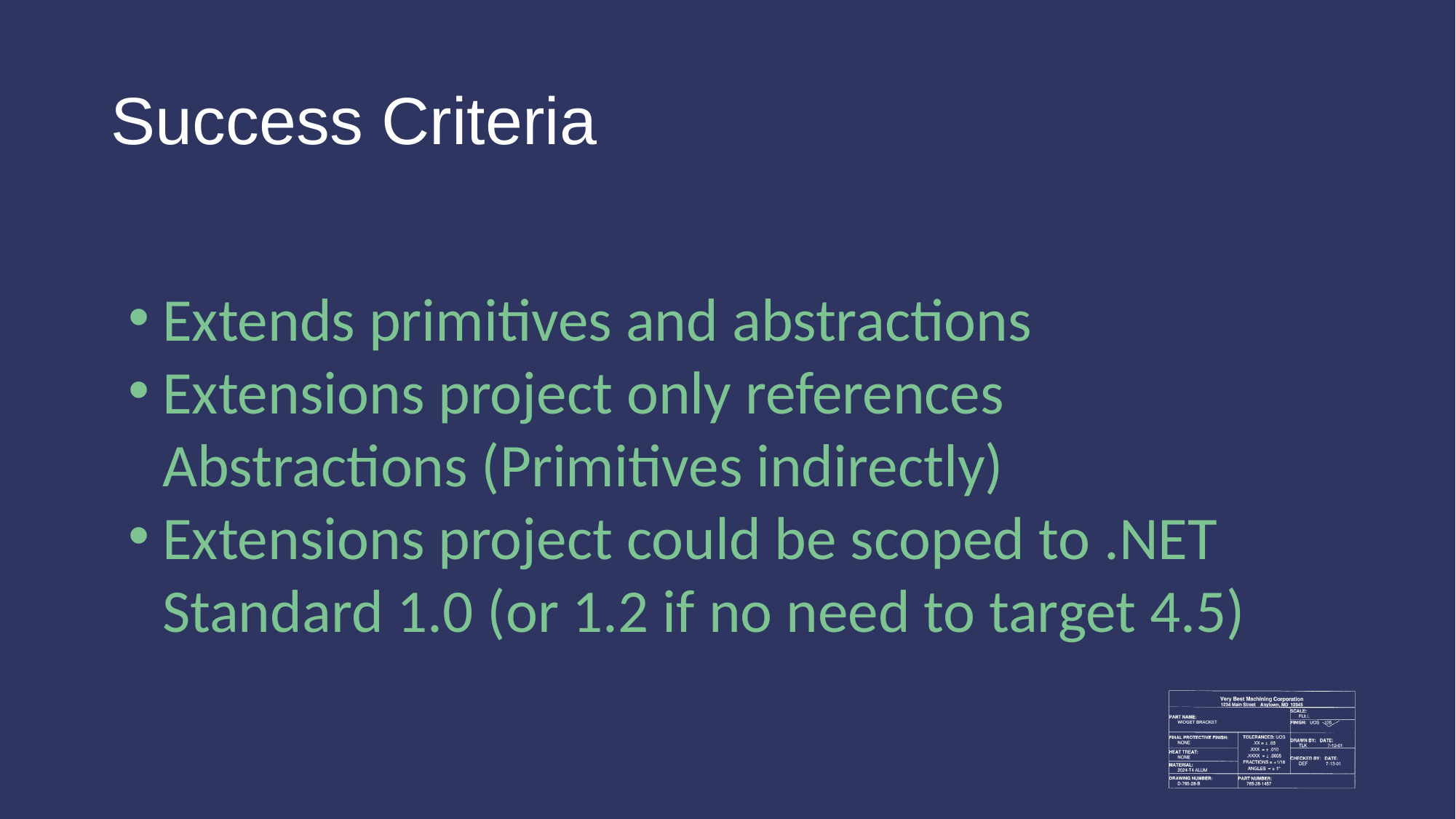

# Success Criteria
Extends primitives and abstractions
Extensions project only references Abstractions (Primitives indirectly)
Extensions project could be scoped to .NET Standard 1.0 (or 1.2 if no need to target 4.5)